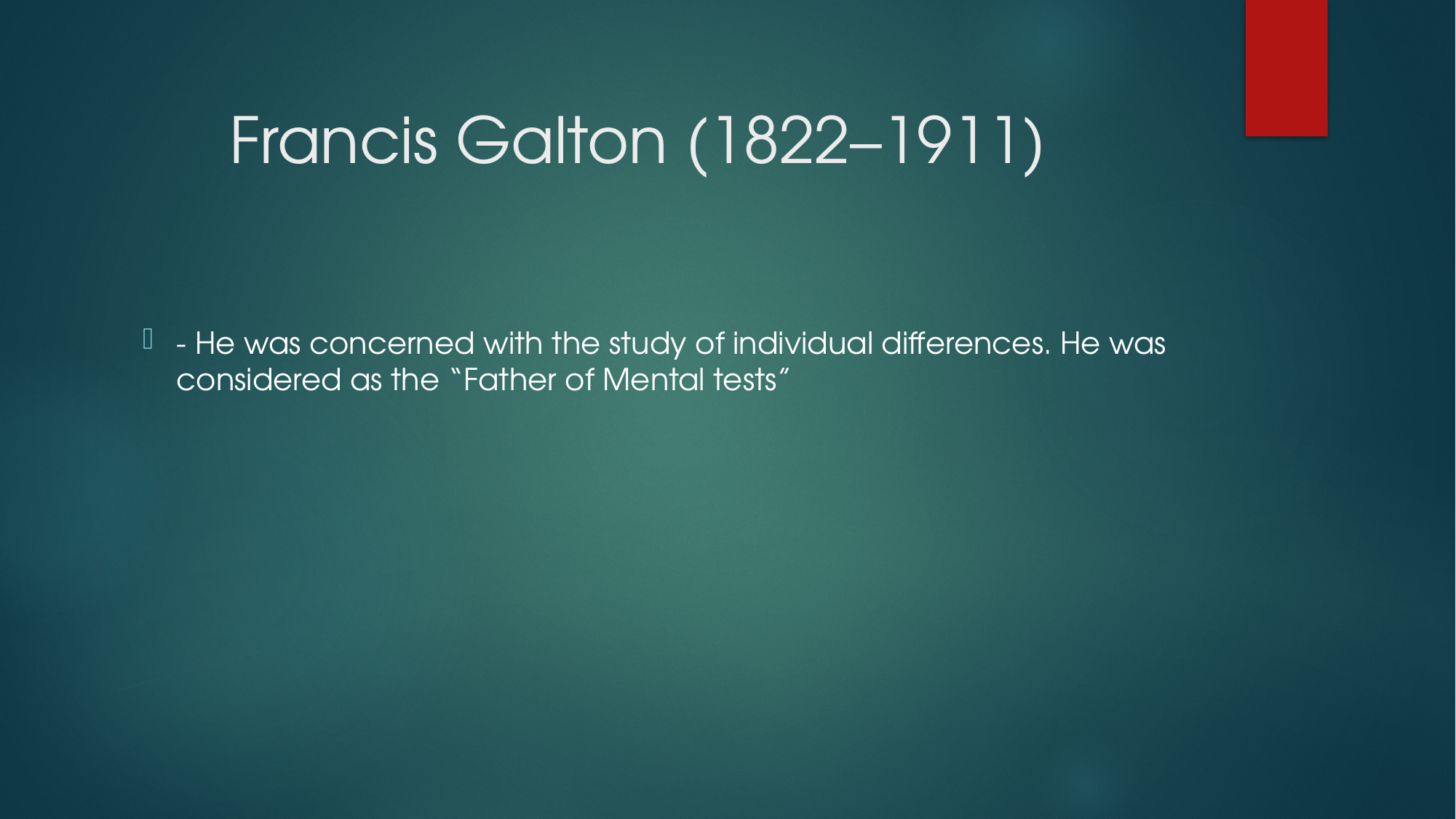

# Francis Galton (1822–1911)
- He was concerned with the study of individual differences. He was considered as the “Father of Mental tests”